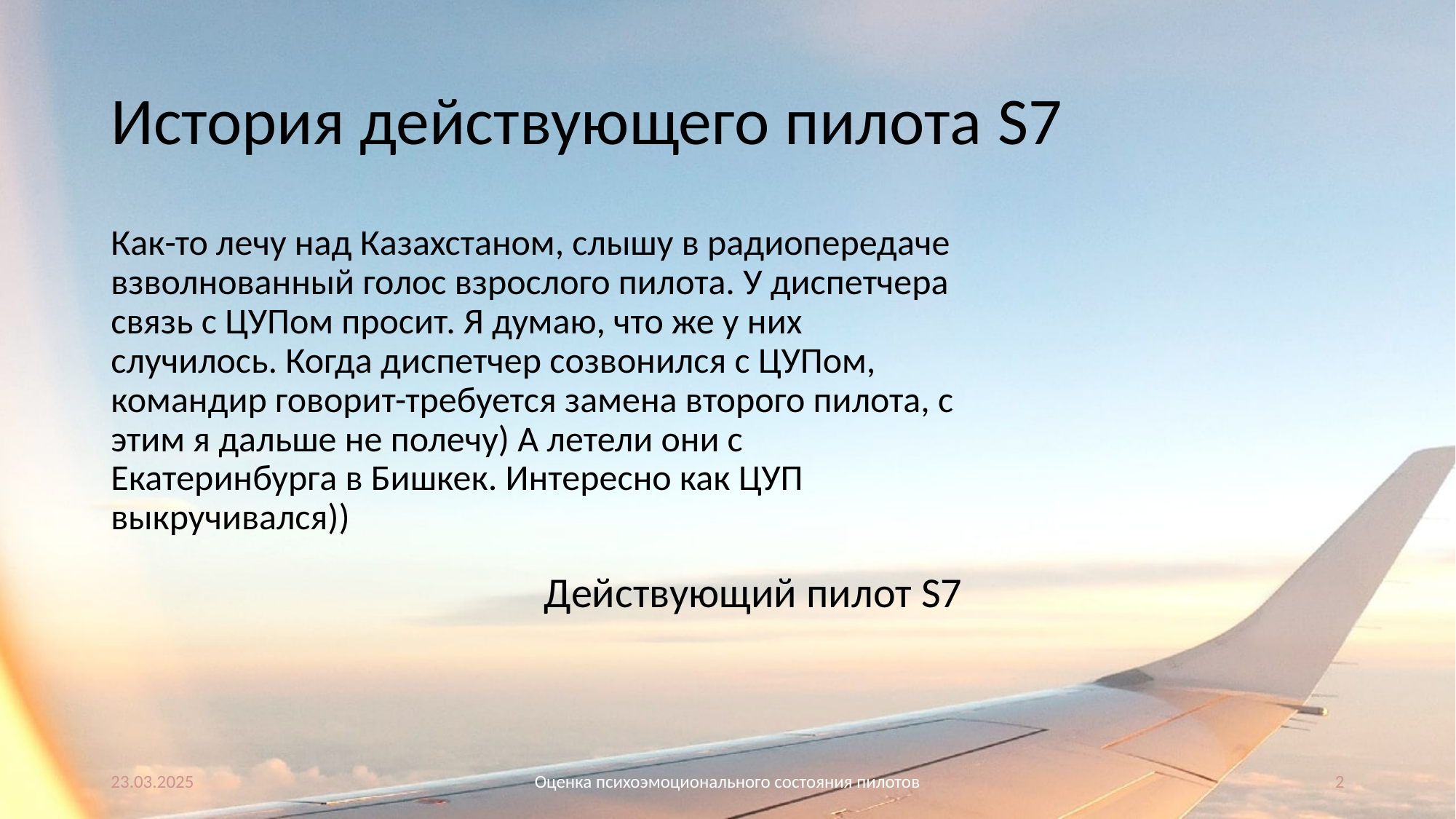

# История действующего пилота S7
Как-то лечу над Казахстаном, слышу в радиопередаче взволнованный голос взрослого пилота. У диспетчера связь с ЦУПом просит. Я думаю, что же у них случилось. Когда диспетчер созвонился с ЦУПом, командир говорит-требуется замена второго пилота, с этим я дальше не полечу) А летели они с Екатеринбурга в Бишкек. Интересно как ЦУП выкручивался))
Действующий пилот S7
23.03.2025
Оценка психоэмоционального состояния пилотов
2